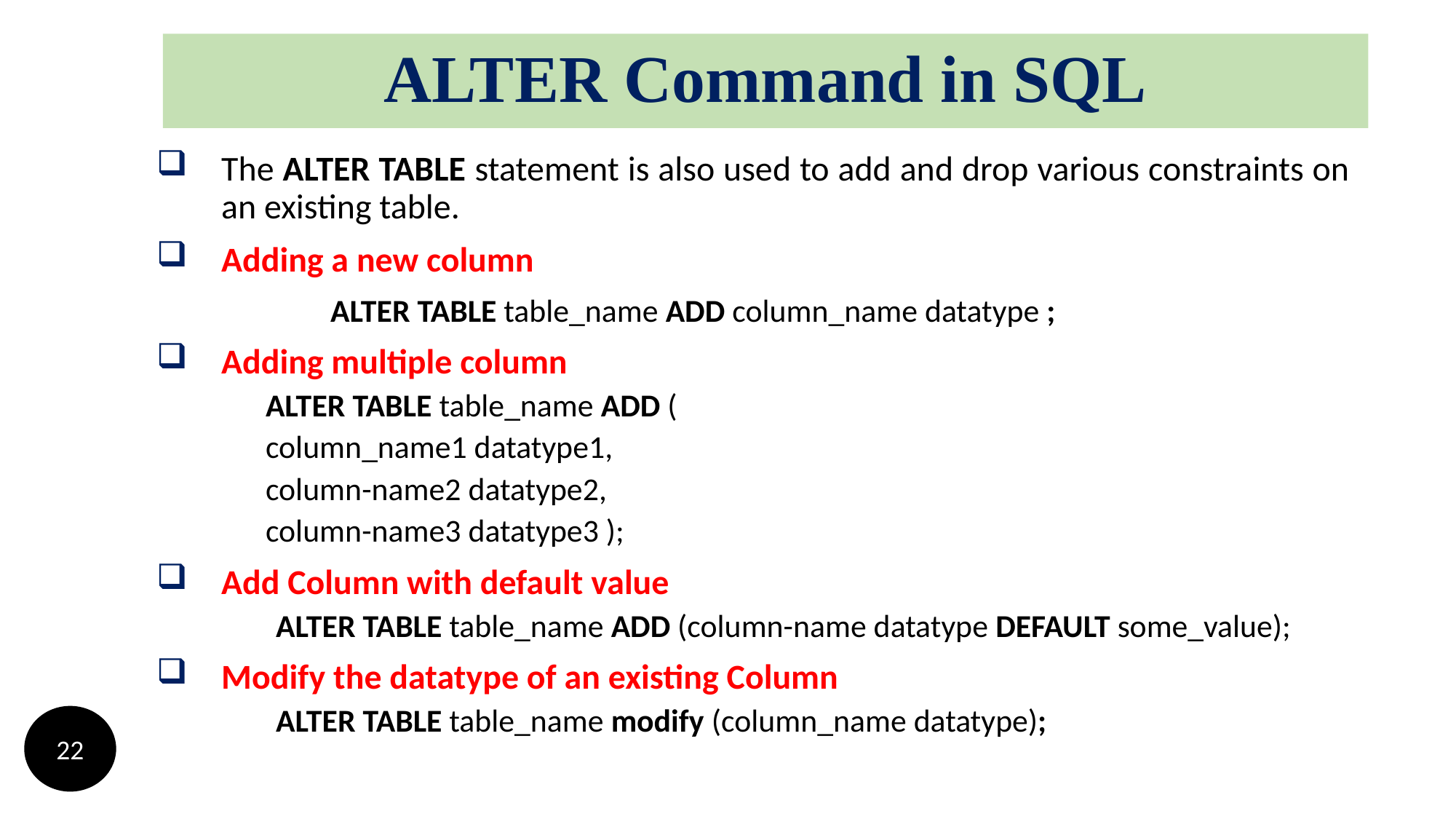

# ALTER Command in SQL
The ALTER TABLE statement is also used to add and drop various constraints on an existing table.
Adding a new column
		ALTER TABLE table_name ADD column_name datatype ;
Adding multiple column
ALTER TABLE table_name ADD (
column_name1 datatype1,
column-name2 datatype2,
column-name3 datatype3 );
Add Column with default value
	ALTER TABLE table_name ADD (column-name datatype DEFAULT some_value);
Modify the datatype of an existing Column
	ALTER TABLE table_name modify (column_name datatype);

22